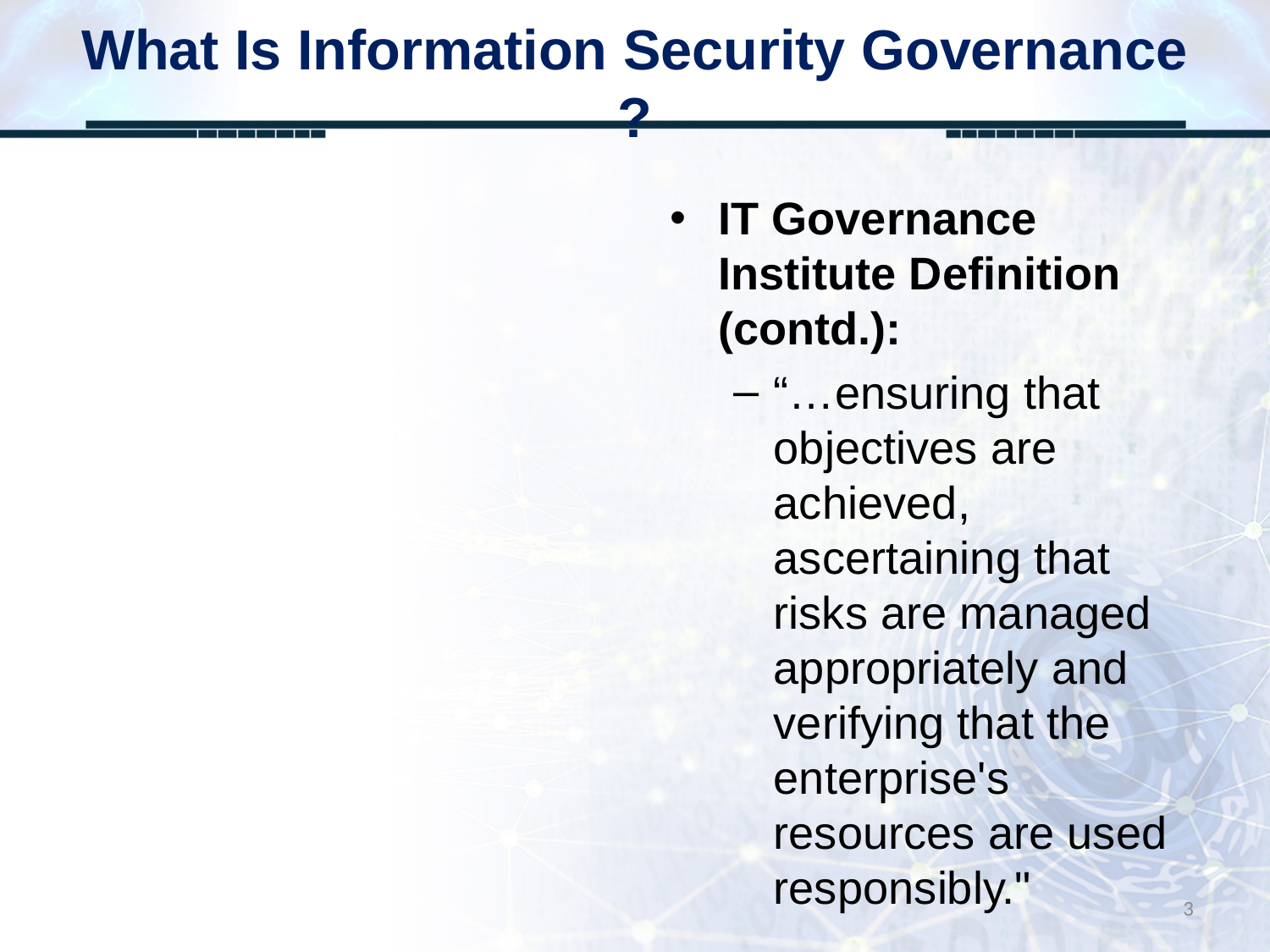

# What Is Information Security Governance ?
IT Governance Institute Definition (contd.):
“…ensuring that objectives are achieved, ascertaining that risks are managed appropriately and verifying that the enterprise's resources are used responsibly."
3